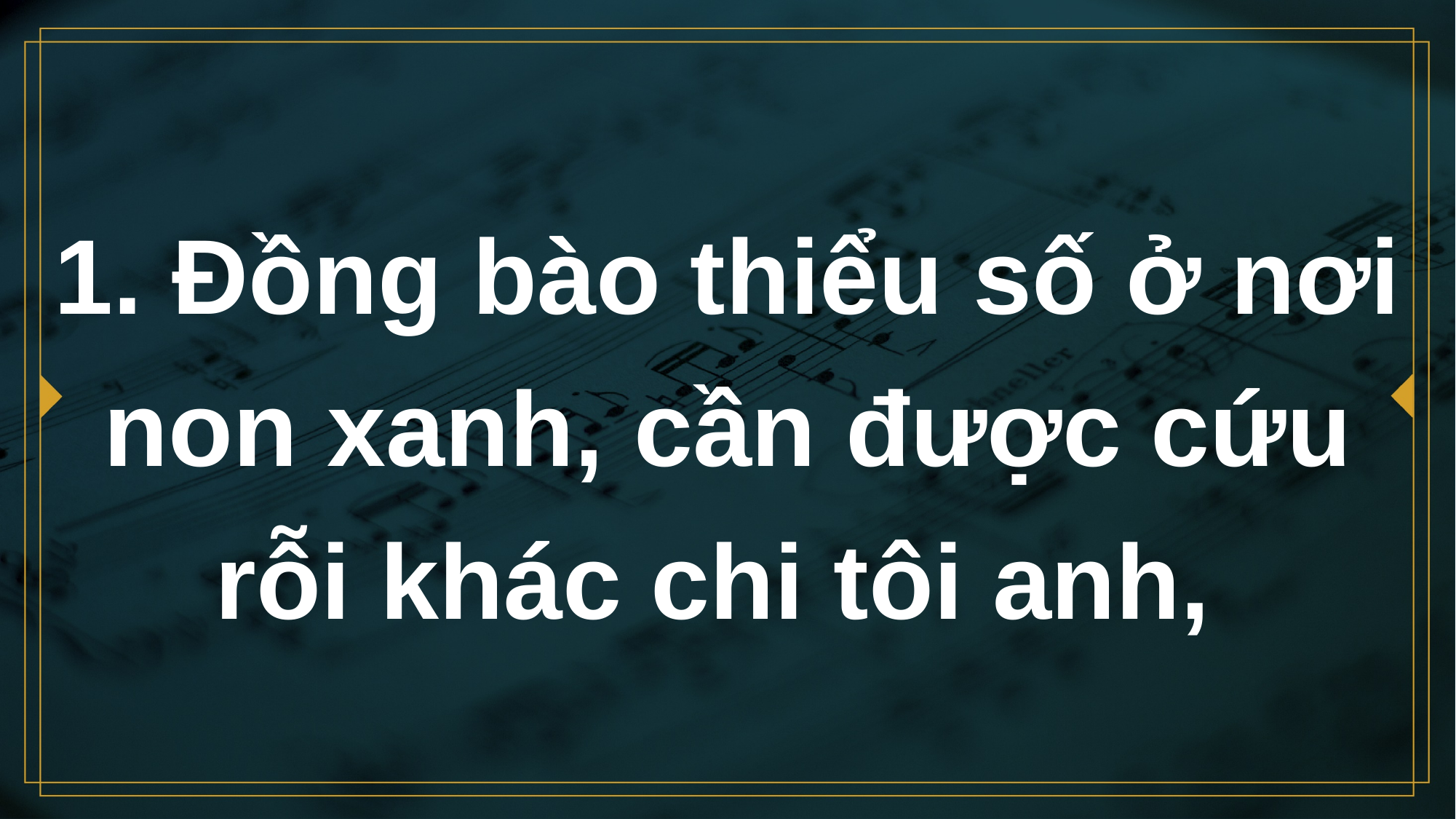

# 1. Đồng bào thiểu số ở nơi non xanh, cần được cứu rỗi khác chi tôi anh,